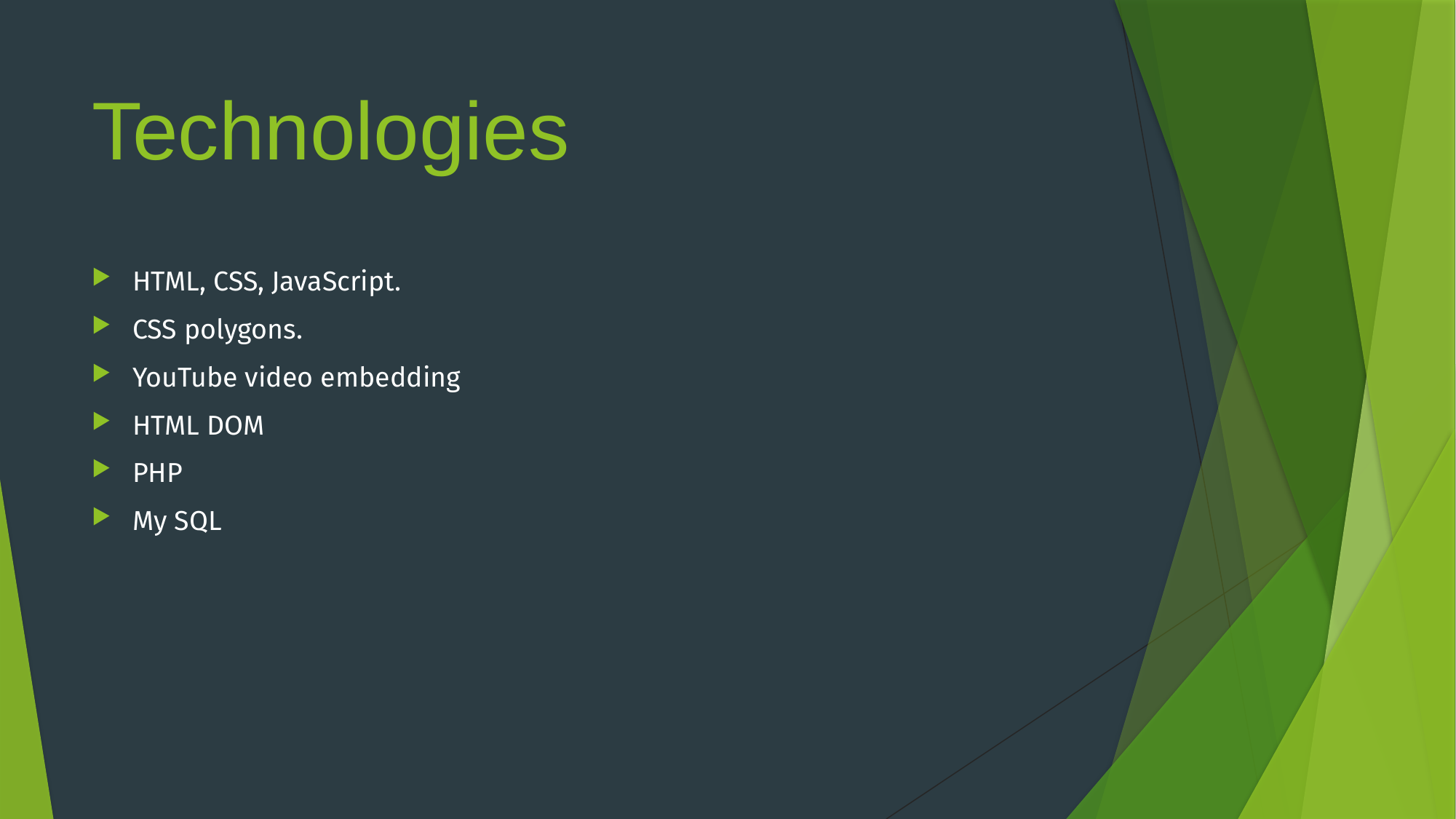

# Technologies
HTML, CSS, JavaScript.
CSS polygons.
YouTube video embedding
HTML DOM
PHP
My SQL